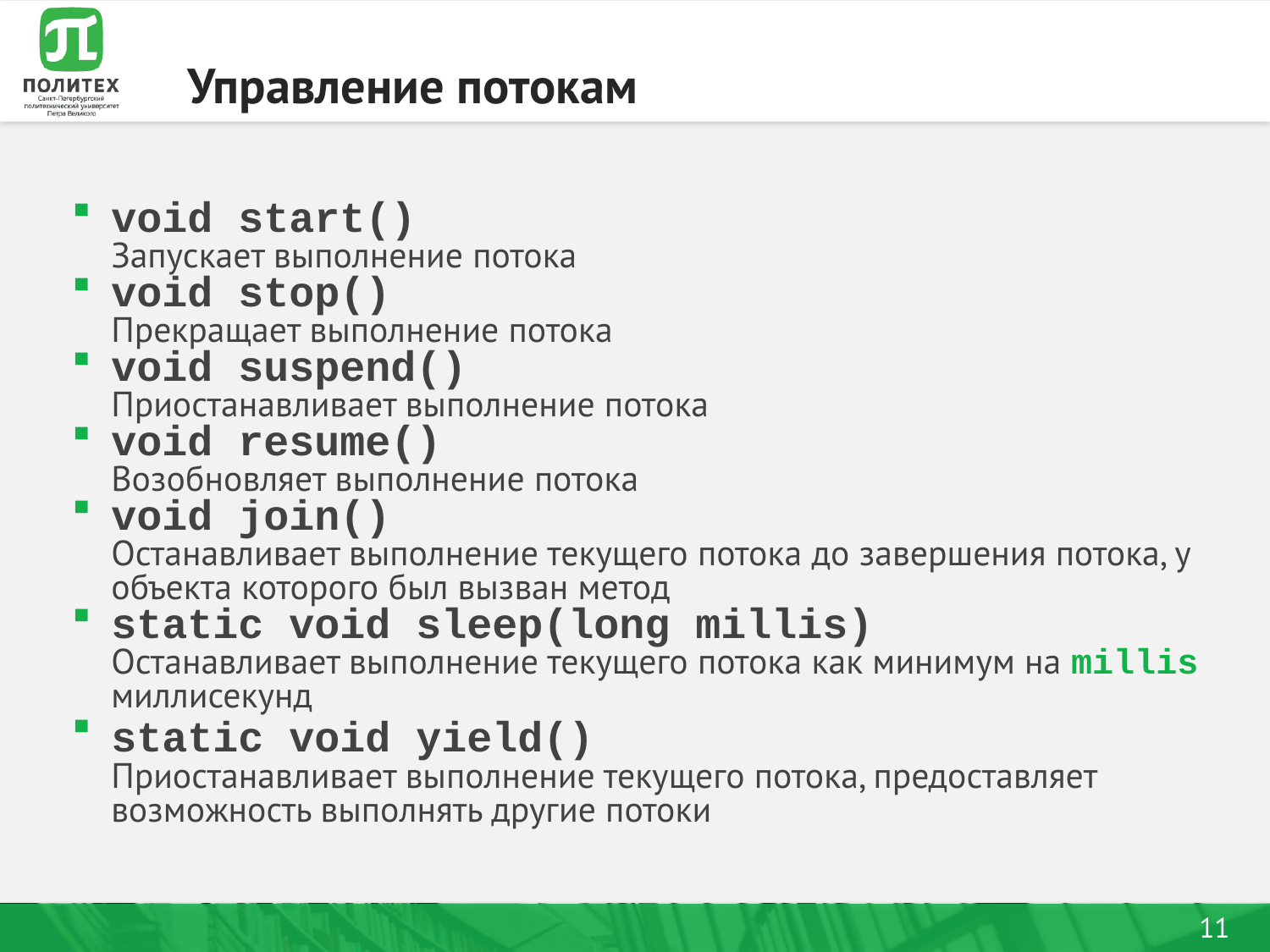

# Управление потокам
void start()
Запускает выполнение потока
void stop()
Прекращает выполнение потока
void suspend()
Приостанавливает выполнение потока
void resume()
Возобновляет выполнение потока
void join()
Останавливает выполнение текущего потока до завершения потока, у объекта которого был вызван метод
static void sleep(long millis)
Останавливает выполнение текущего потока как минимум на millis миллисекунд
static void yield()
Приостанавливает выполнение текущего потока, предоставляет возможность выполнять другие потоки